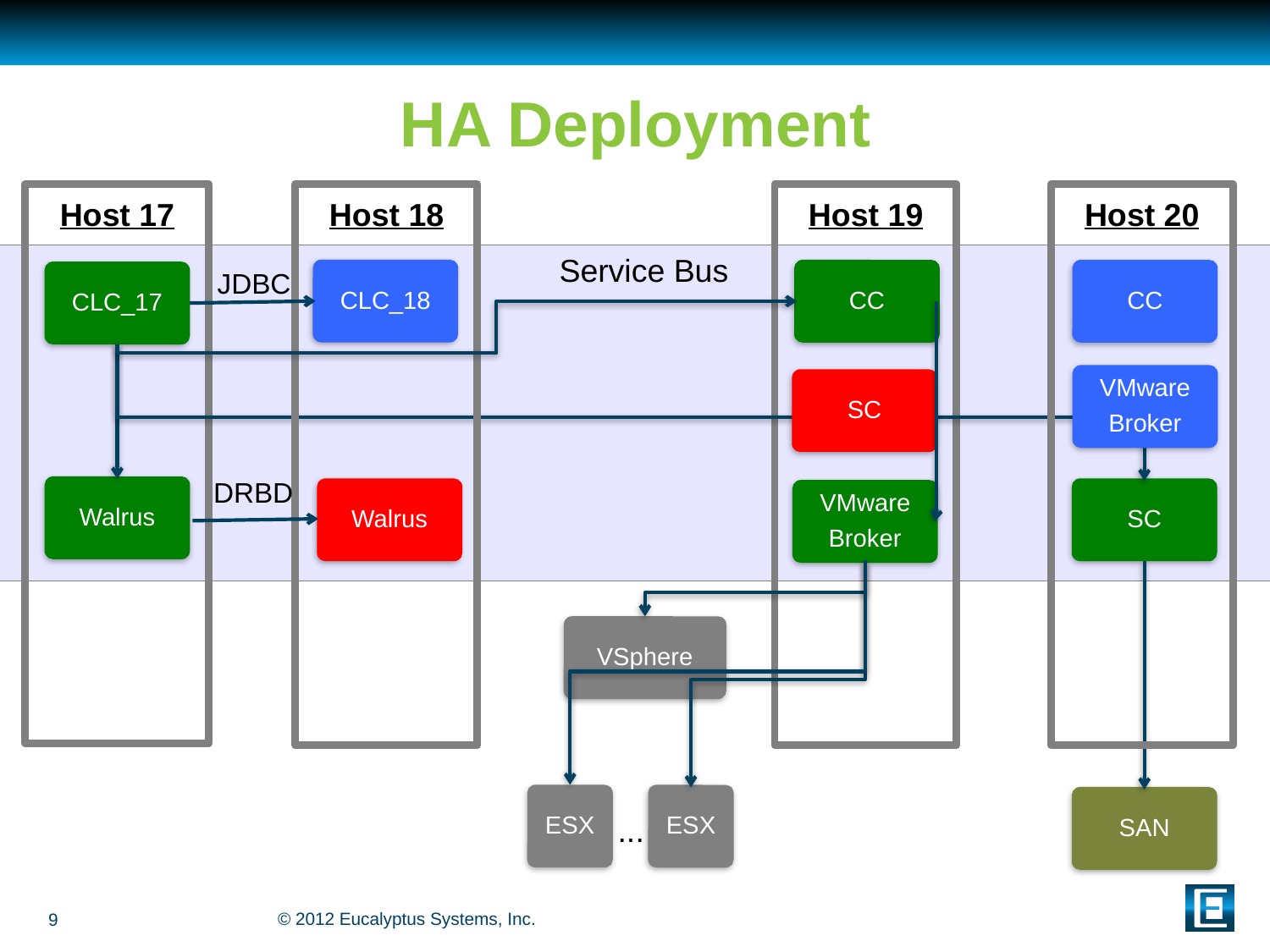

# HA Deployment
Host 17
Host 19
Host 18
Host 20
Service Bus

JDBC

CLC_18

CC

CC

CLC_17

VMware
Broker

SC
DRBD

Walrus

SC

Walrus

VMware
Broker

VSphere

ESX

ESX

SAN
...
9